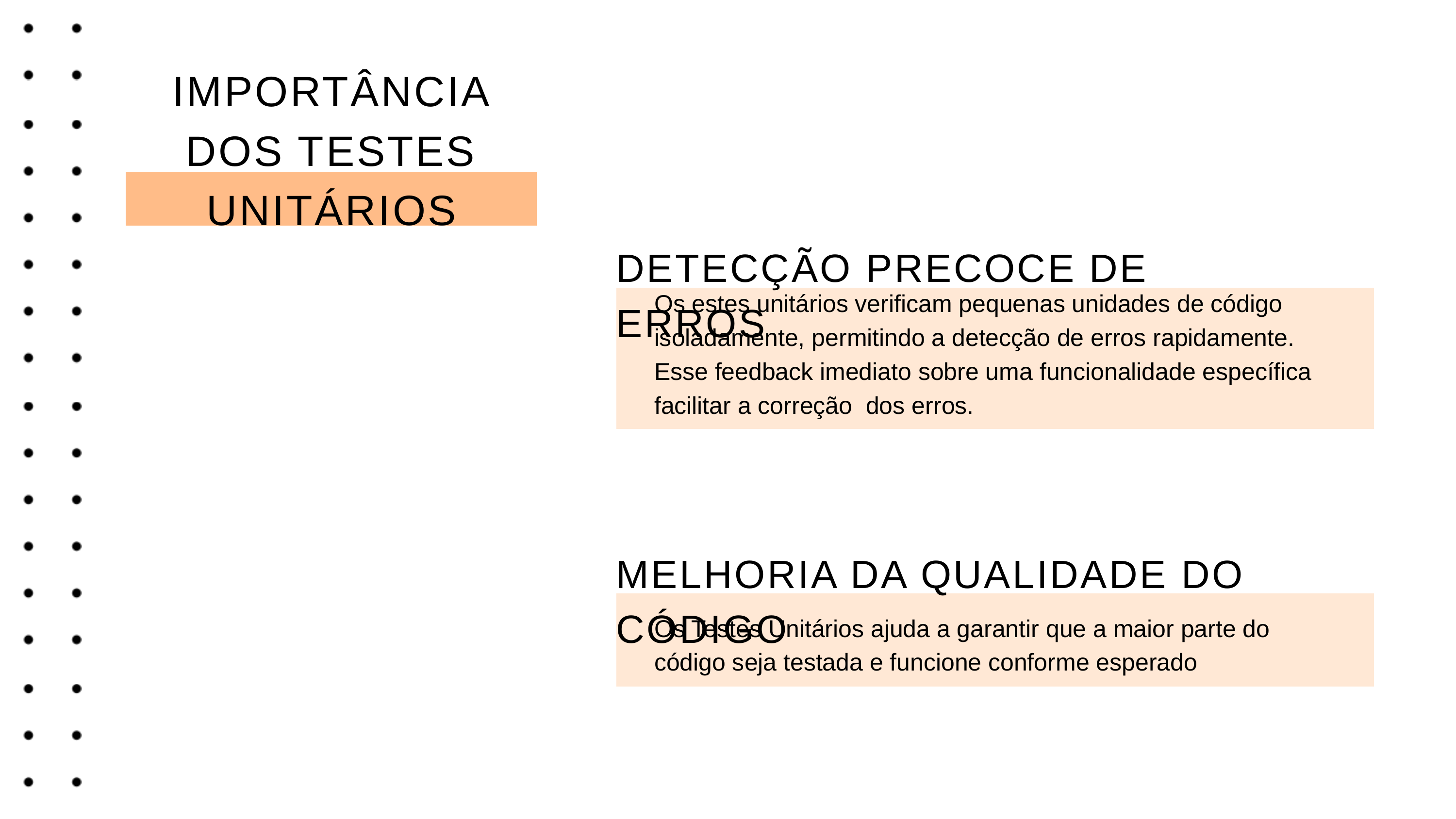

IMPORTÂNCIA DOS TESTES UNITÁRIOS

DETECÇÃO PRECOCE DE ERROS
Os estes unitários verificam pequenas unidades de código isoladamente, permitindo a detecção de erros rapidamente.
Esse feedback imediato sobre uma funcionalidade específica facilitar a correção  dos erros.

MELHORIA DA QUALIDADE DO CÓDIGO

Os Testes Unitários ajuda a garantir que a maior parte do código seja testada e funcione conforme esperado